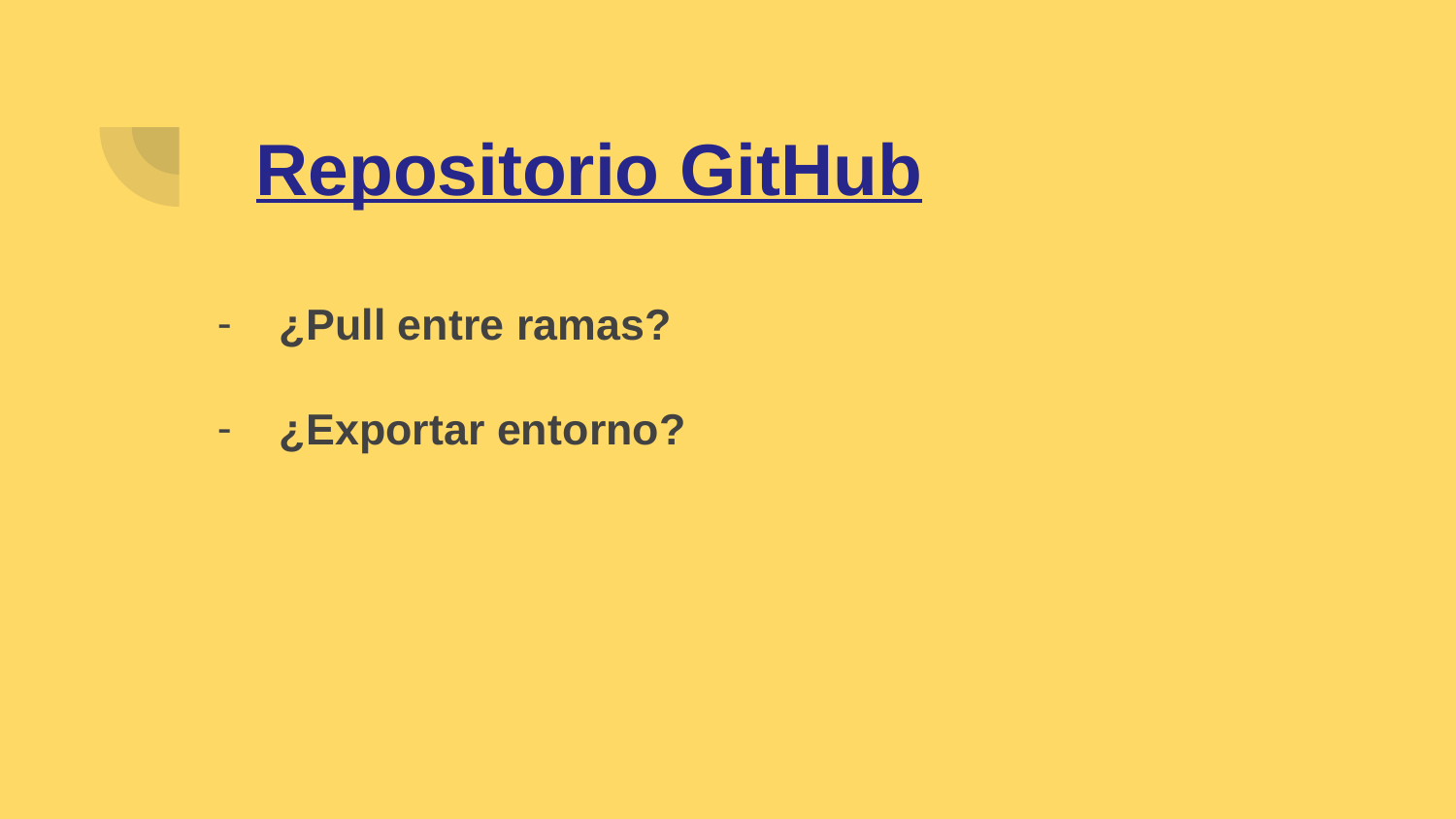

# Repositorio GitHub
¿Pull entre ramas?

¿Exportar entorno?